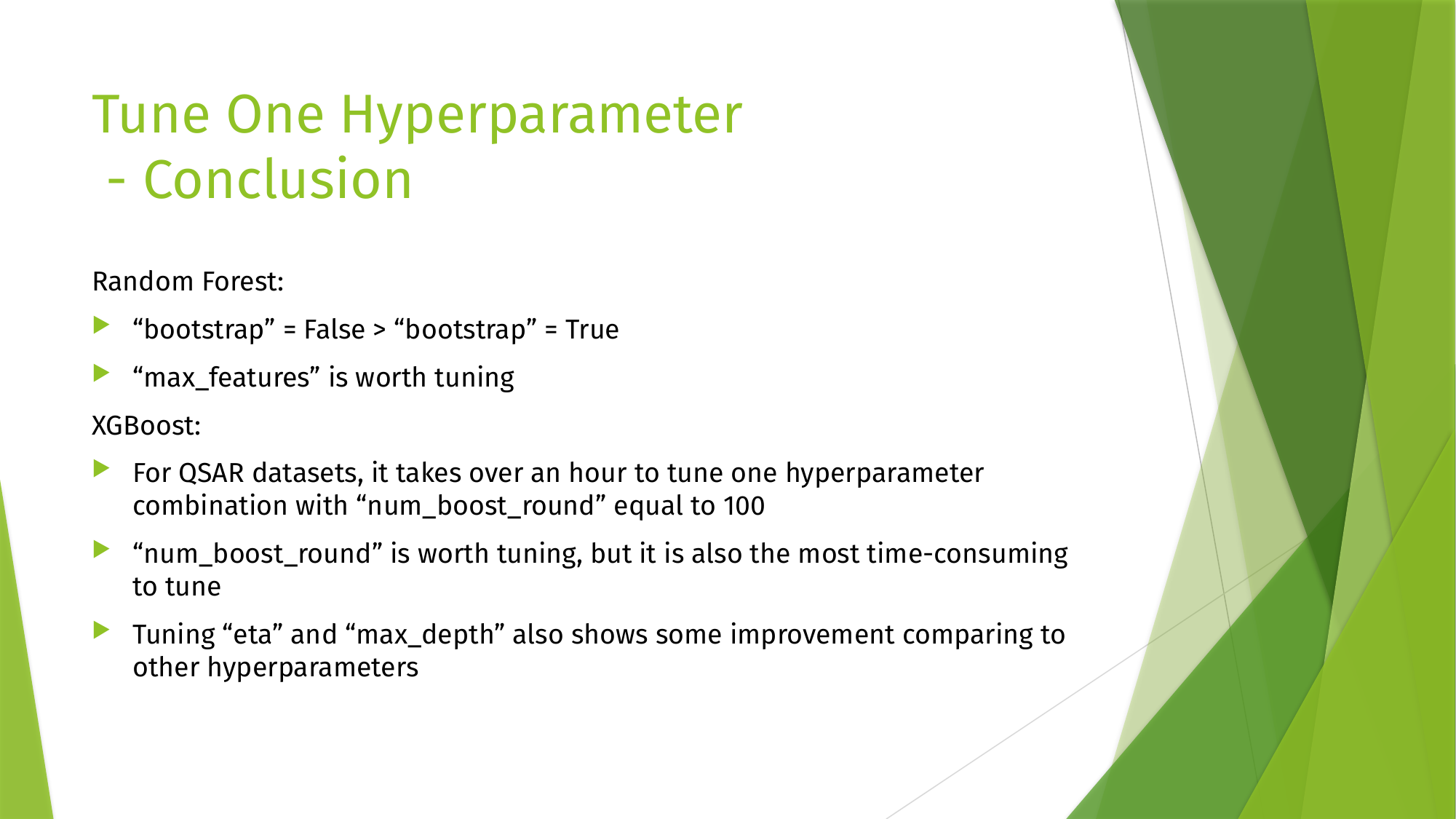

# Tune One Hyperparameter - Conclusion
Random Forest:
“bootstrap” = False > “bootstrap” = True
“max_features” is worth tuning
XGBoost:
For QSAR datasets, it takes over an hour to tune one hyperparameter combination with “num_boost_round” equal to 100
“num_boost_round” is worth tuning, but it is also the most time-consuming to tune
Tuning “eta” and “max_depth” also shows some improvement comparing to other hyperparameters